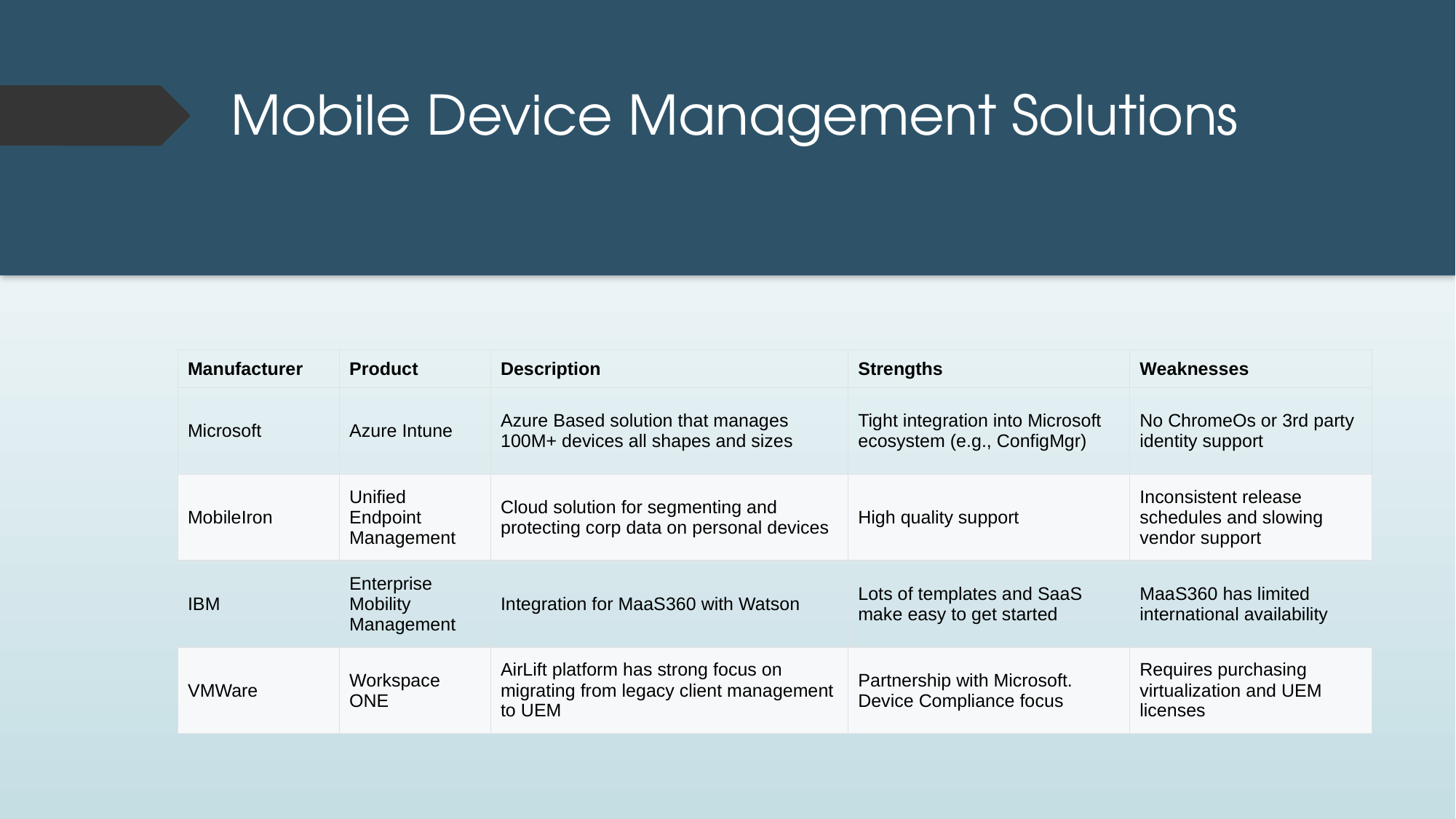

# Mobile Device Management Solutions

| Manufacturer | Product | Description | Strengths | Weaknesses |
| --- | --- | --- | --- | --- |
| Microsoft | Azure Intune | Azure Based solution that manages 100M+ devices all shapes and sizes | Tight integration into Microsoft ecosystem (e.g., ConfigMgr) | No ChromeOs or 3rd party identity support |
| MobileIron | Unified Endpoint Management | Cloud solution for segmenting and protecting corp data on personal devices | High quality support | Inconsistent release schedules and slowing vendor support |
| IBM | Enterprise Mobility Management | Integration for MaaS360 with Watson | Lots of templates and SaaS make easy to get started | MaaS360 has limited international availability |
| VMWare | Workspace ONE | AirLift platform has strong focus on migrating from legacy client management to UEM | Partnership with Microsoft. Device Compliance focus | Requires purchasing virtualization and UEM licenses |